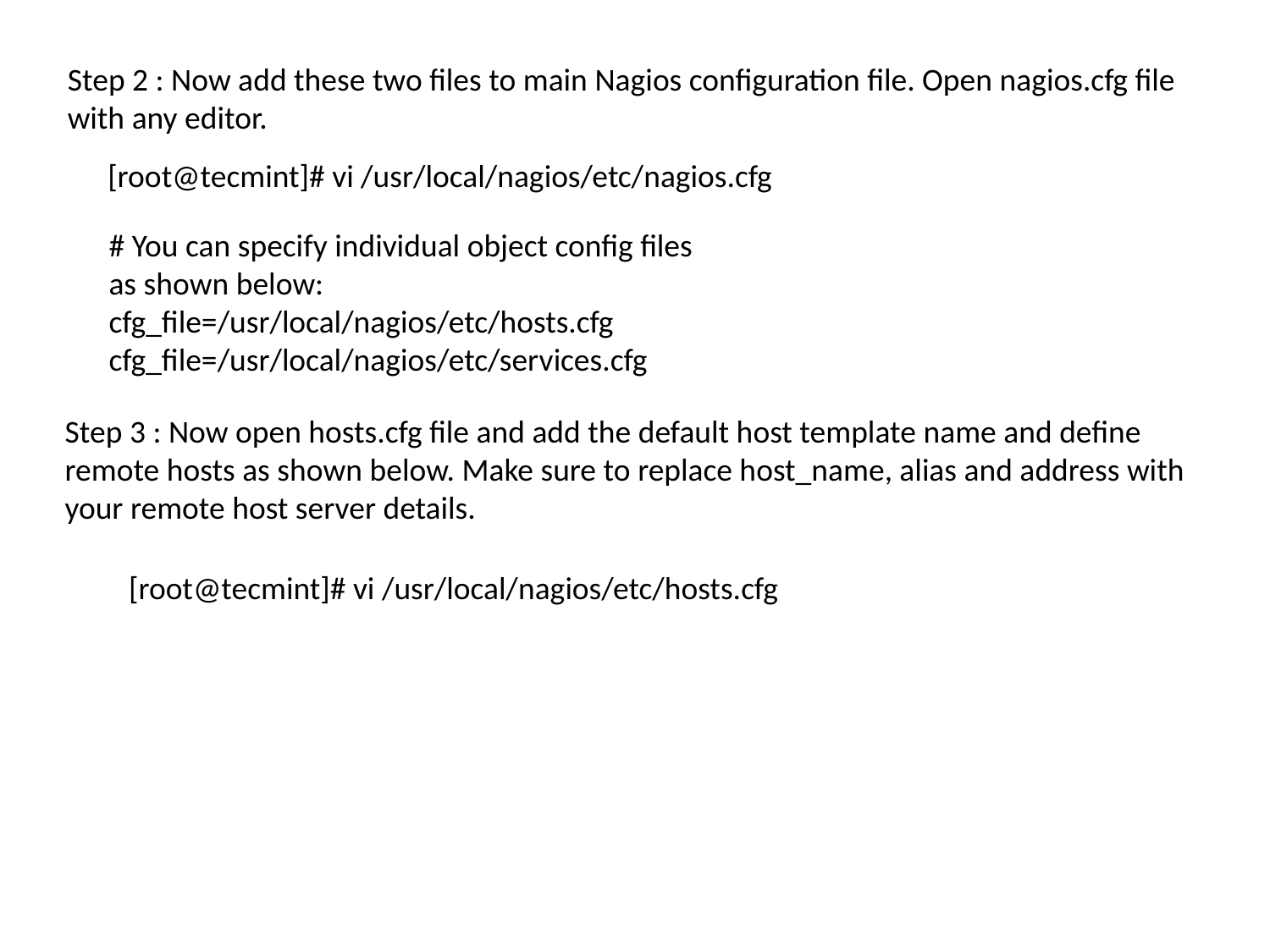

Step 2 : Now add these two files to main Nagios configuration file. Open nagios.cfg file with any editor.
[root@tecmint]# vi /usr/local/nagios/etc/nagios.cfg
# You can specify individual object config files as shown below:
cfg_file=/usr/local/nagios/etc/hosts.cfg
cfg_file=/usr/local/nagios/etc/services.cfg
Step 3 : Now open hosts.cfg file and add the default host template name and define remote hosts as shown below. Make sure to replace host_name, alias and address with your remote host server details.
[root@tecmint]# vi /usr/local/nagios/etc/hosts.cfg